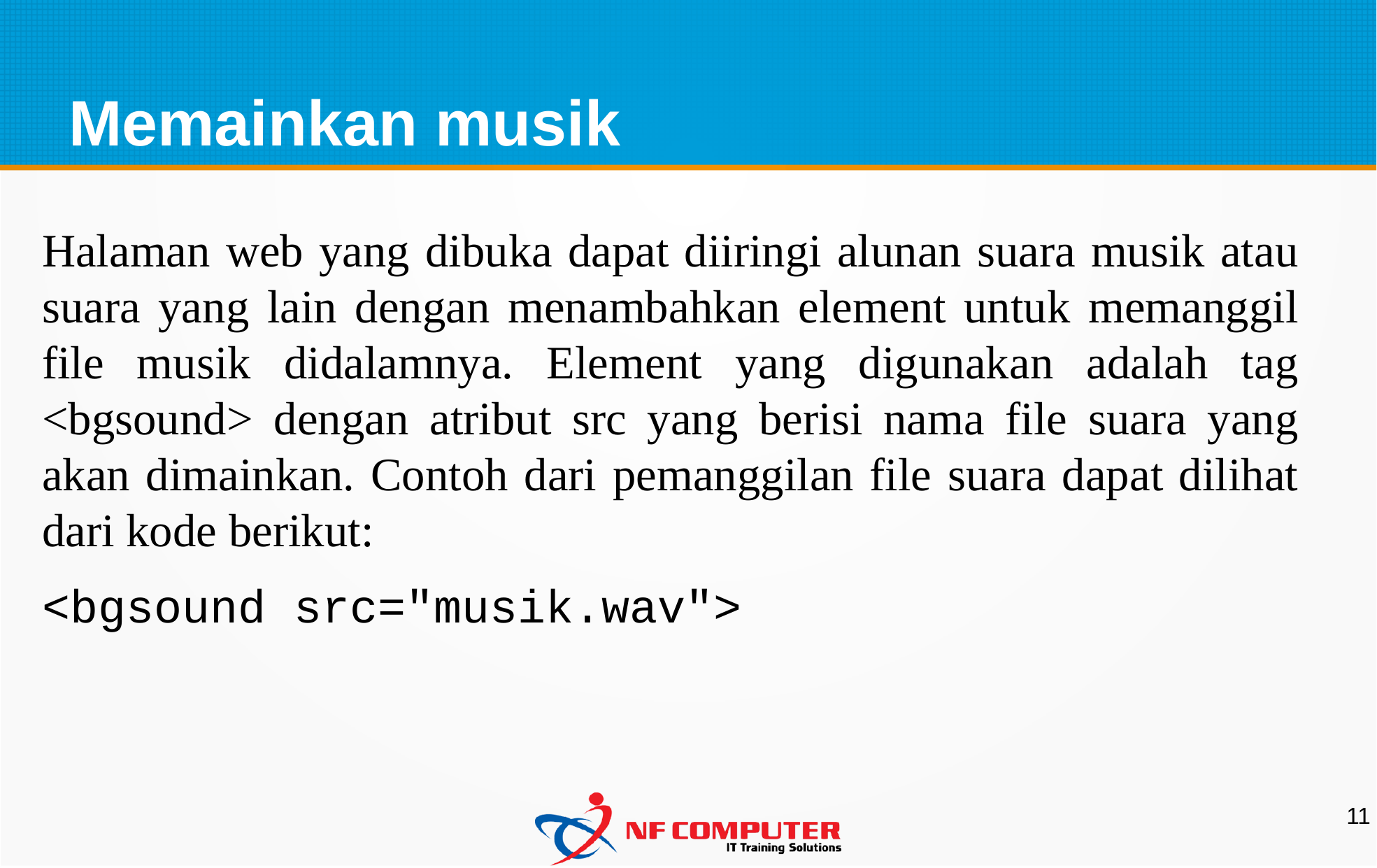

Memainkan musik
Halaman web yang dibuka dapat diiringi alunan suara musik atau suara yang lain dengan menambahkan element untuk memanggil file musik didalamnya. Element yang digunakan adalah tag <bgsound> dengan atribut src yang berisi nama file suara yang akan dimainkan. Contoh dari pemanggilan file suara dapat dilihat dari kode berikut:
<bgsound src="musik.wav">
11